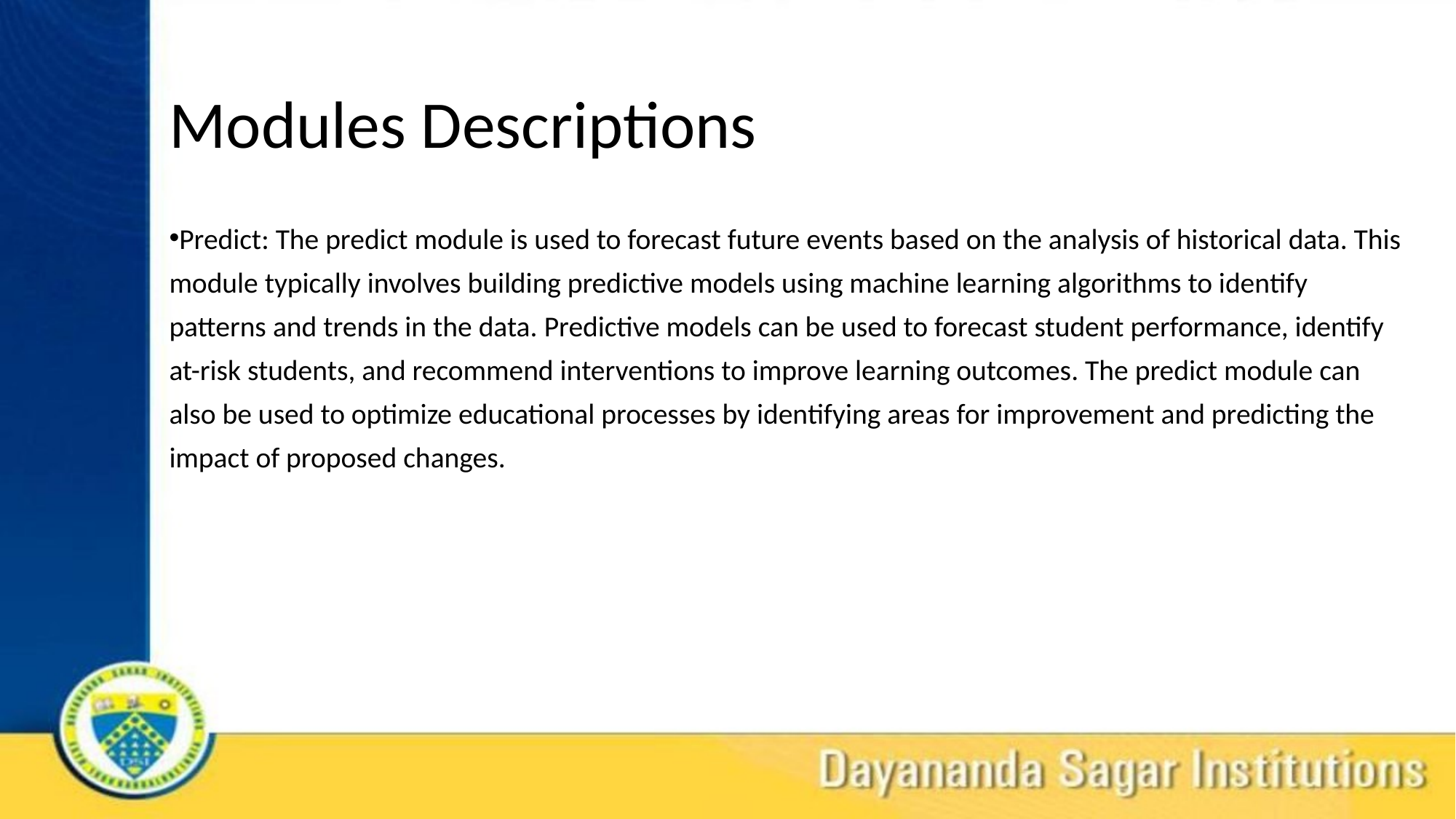

# Modules Descriptions
Predict: The predict module is used to forecast future events based on the analysis of historical data. This module typically involves building predictive models using machine learning algorithms to identify patterns and trends in the data. Predictive models can be used to forecast student performance, identify at-risk students, and recommend interventions to improve learning outcomes. The predict module can also be used to optimize educational processes by identifying areas for improvement and predicting the impact of proposed changes.